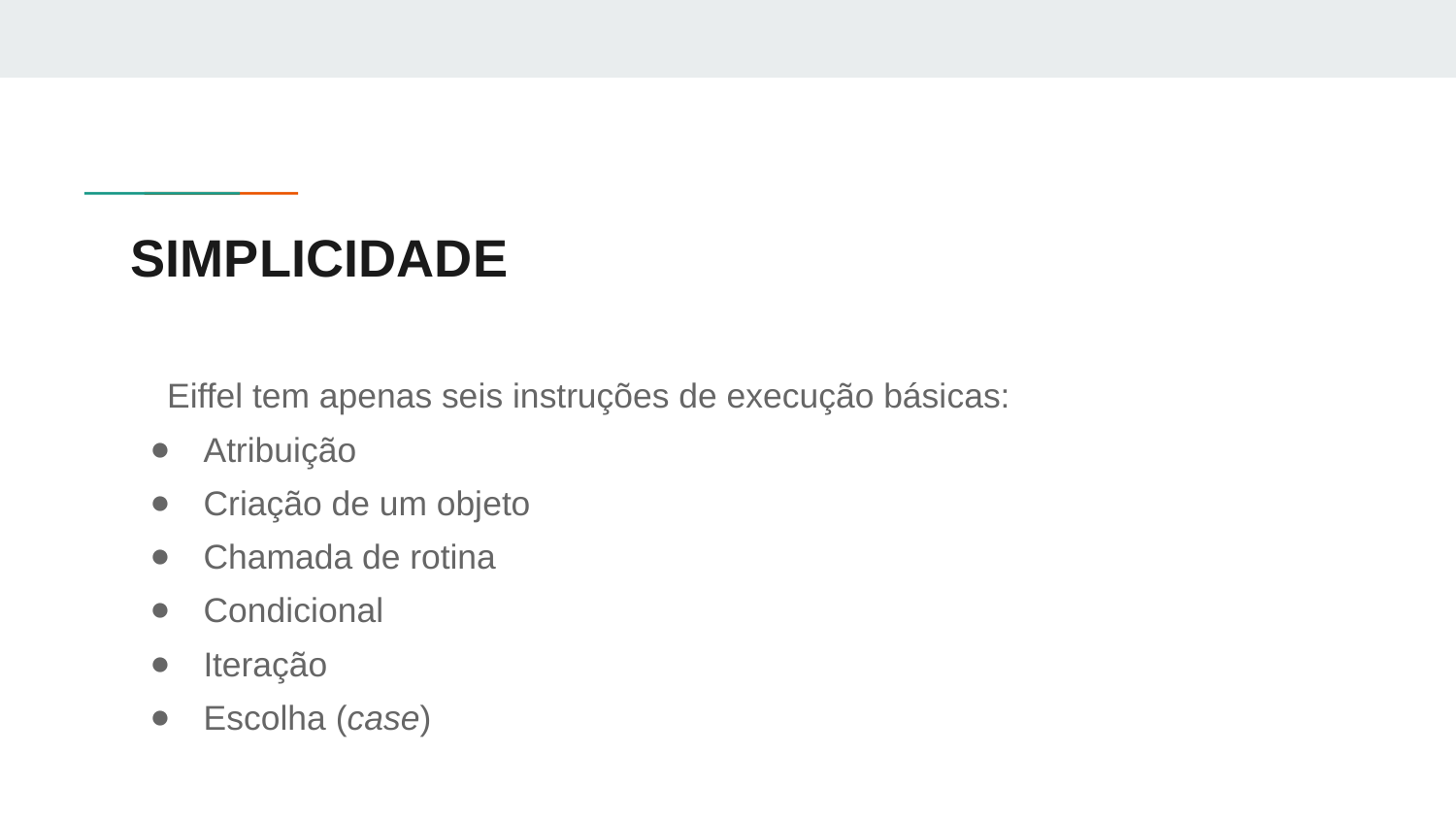

# SIMPLICIDADE
Eiffel tem apenas seis instruções de execução básicas:
Atribuição
Criação de um objeto
Chamada de rotina
Condicional
Iteração
Escolha (case)